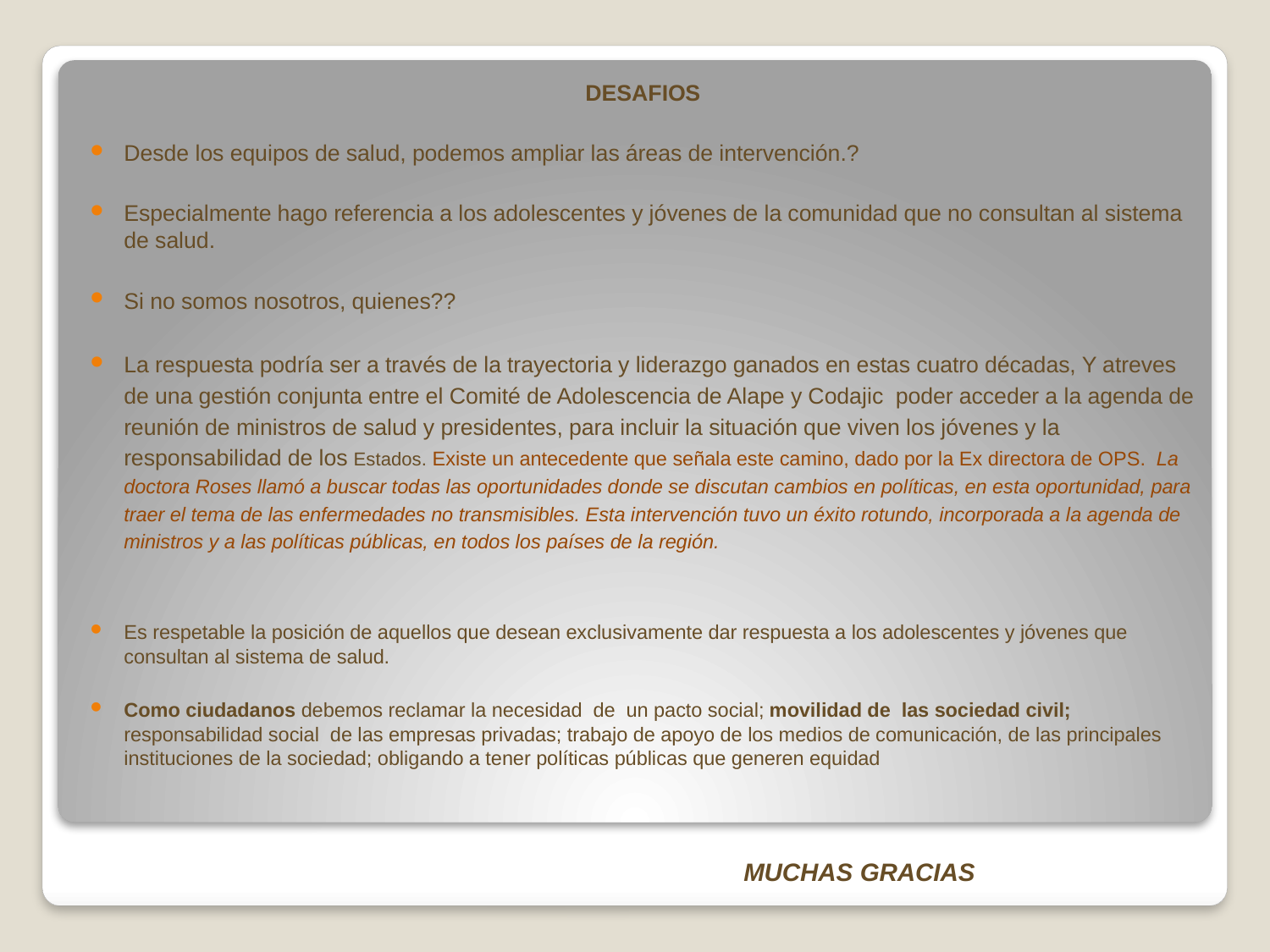

DESAFIOS

Desde los equipos de salud, podemos ampliar las áreas de intervención.?

Especialmente hago referencia a los adolescentes y jóvenes de la comunidad que no consultan al sistema de salud.

Si no somos nosotros, quienes??

La respuesta podría ser a través de la trayectoria y liderazgo ganados en estas cuatro décadas, Y atreves de una gestión conjunta entre el Comité de Adolescencia de Alape y Codajic  poder acceder a la agenda de reunión de ministros de salud y presidentes, para incluir la situación que viven los jóvenes y la responsabilidad de los Estados. Existe un antecedente que señala este camino, dado por la Ex directora de OPS.  La doctora Roses llamó a buscar todas las oportunidades donde se discutan cambios en políticas, en esta oportunidad, para traer el tema de las enfermedades no transmisibles. Esta intervención tuvo un éxito rotundo, incorporada a la agenda de ministros y a las políticas públicas, en todos los países de la región.

Es respetable la posición de aquellos que desean exclusivamente dar respuesta a los adolescentes y jóvenes que consultan al sistema de salud.

Como ciudadanos debemos reclamar la necesidad  de  un pacto social; movilidad de  las sociedad civil; responsabilidad social  de las empresas privadas; trabajo de apoyo de los medios de comunicación, de las principales instituciones de la sociedad; obligando a tener políticas públicas que generen equidad

                                                              MUCHAS GRACIAS